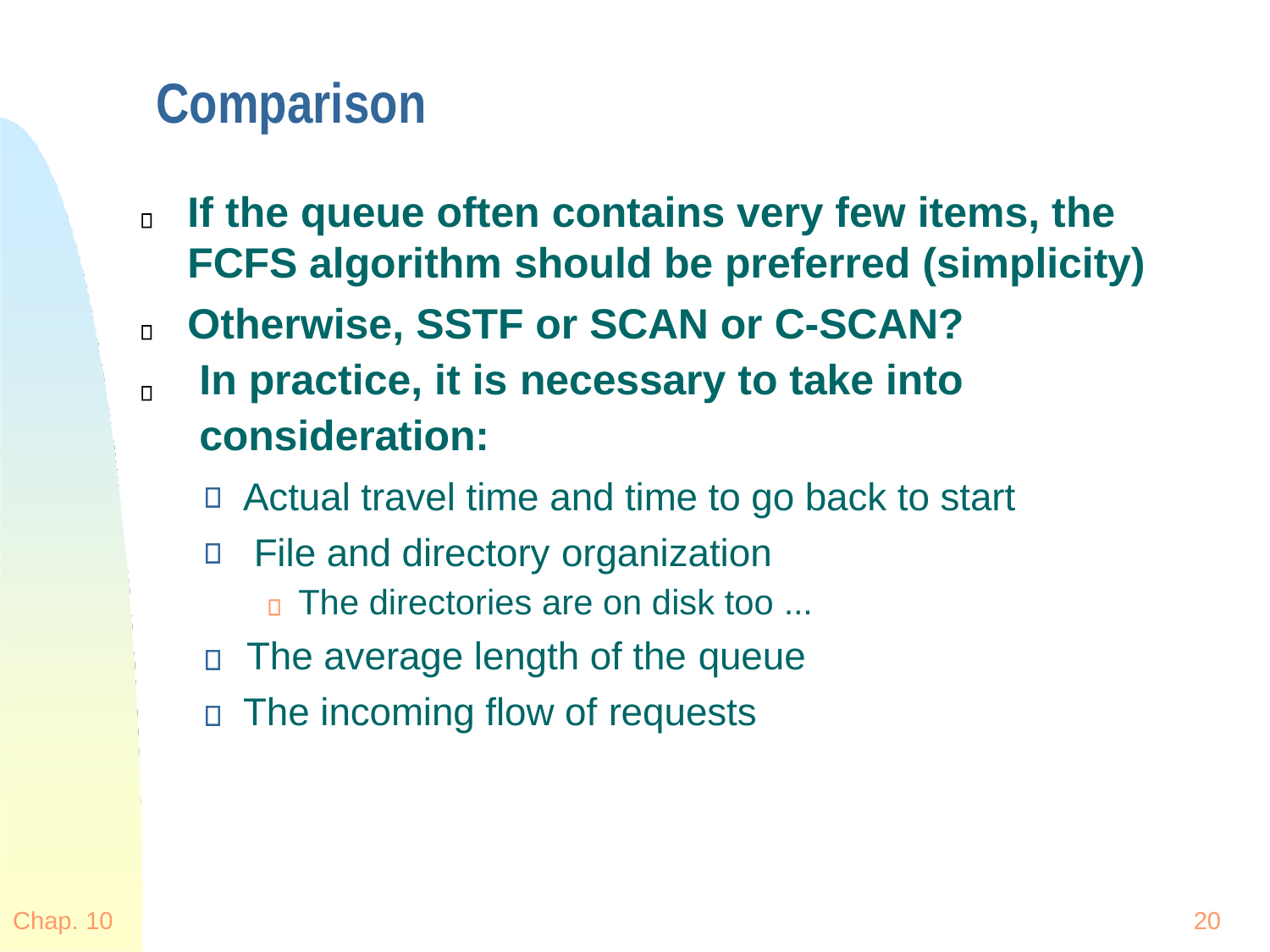

# Comparison
If the queue often contains very few items, the  FCFS algorithm should be preferred (simplicity)
Otherwise, SSTF or SCAN or C-SCAN?  In practice, it is necessary to take into  consideration:
Actual travel time and time to go back to start  File and directory organization
The directories are on disk too ...
The average length of the queue
The incoming flow of requests

Chap. 10
20